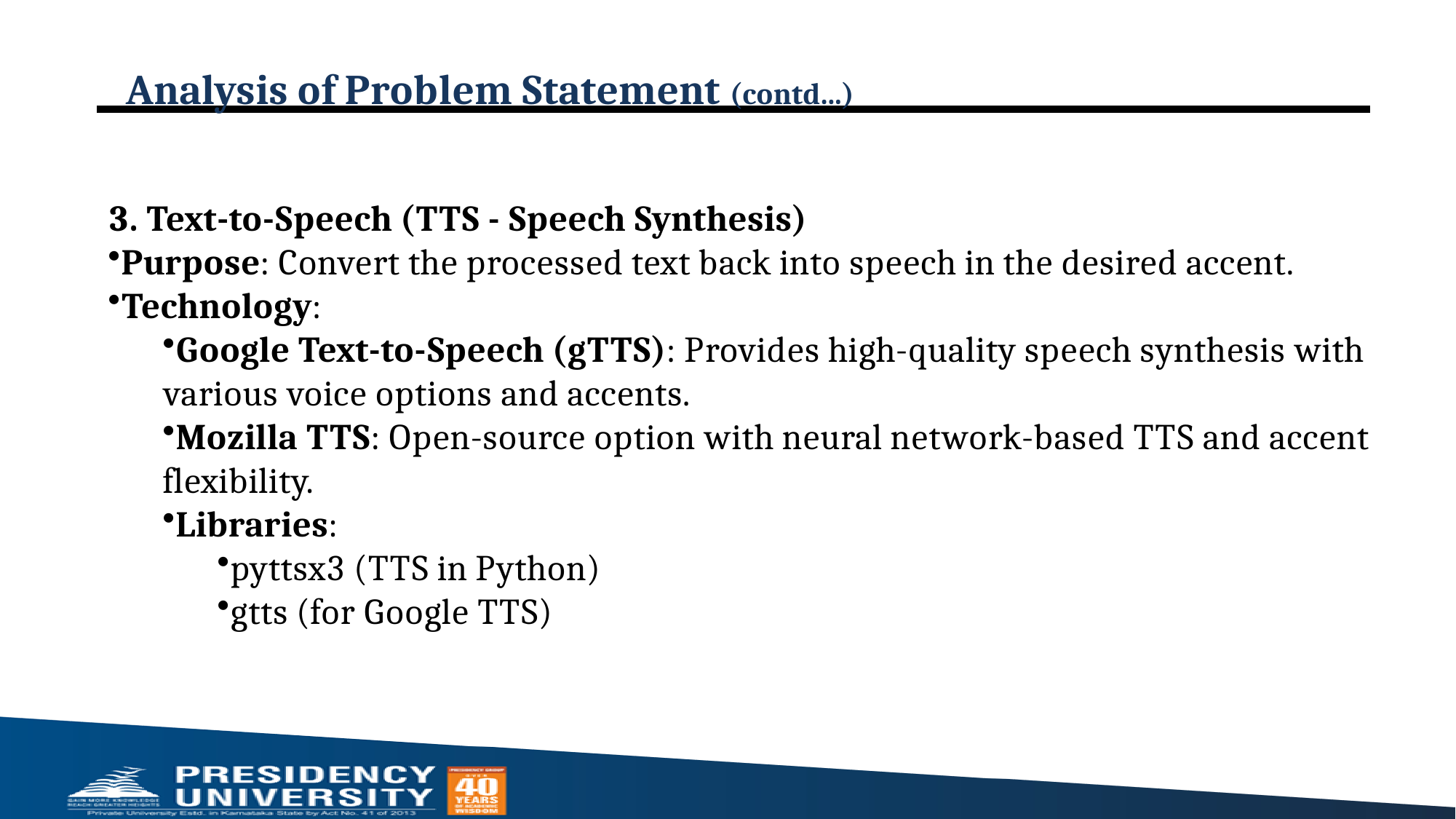

# Analysis of Problem Statement (contd...)
3. Text-to-Speech (TTS - Speech Synthesis)
Purpose: Convert the processed text back into speech in the desired accent.
Technology:
Google Text-to-Speech (gTTS): Provides high-quality speech synthesis with various voice options and accents.
Mozilla TTS: Open-source option with neural network-based TTS and accent flexibility.
Libraries:
pyttsx3 (TTS in Python)
gtts (for Google TTS)